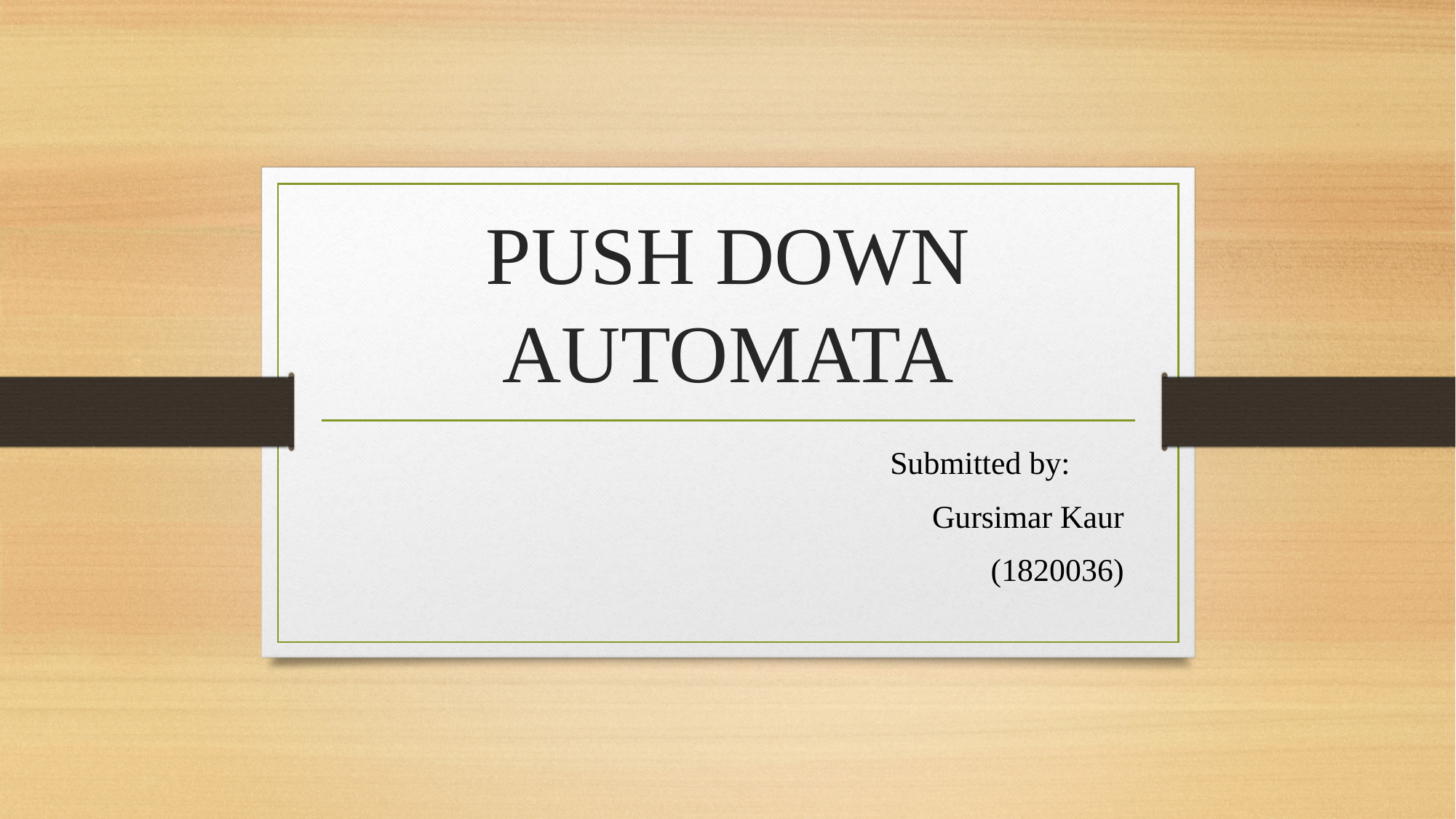

# PUSH DOWN AUTOMATA
                                                                Submitted by:
Gursimar Kaur
(1820036)